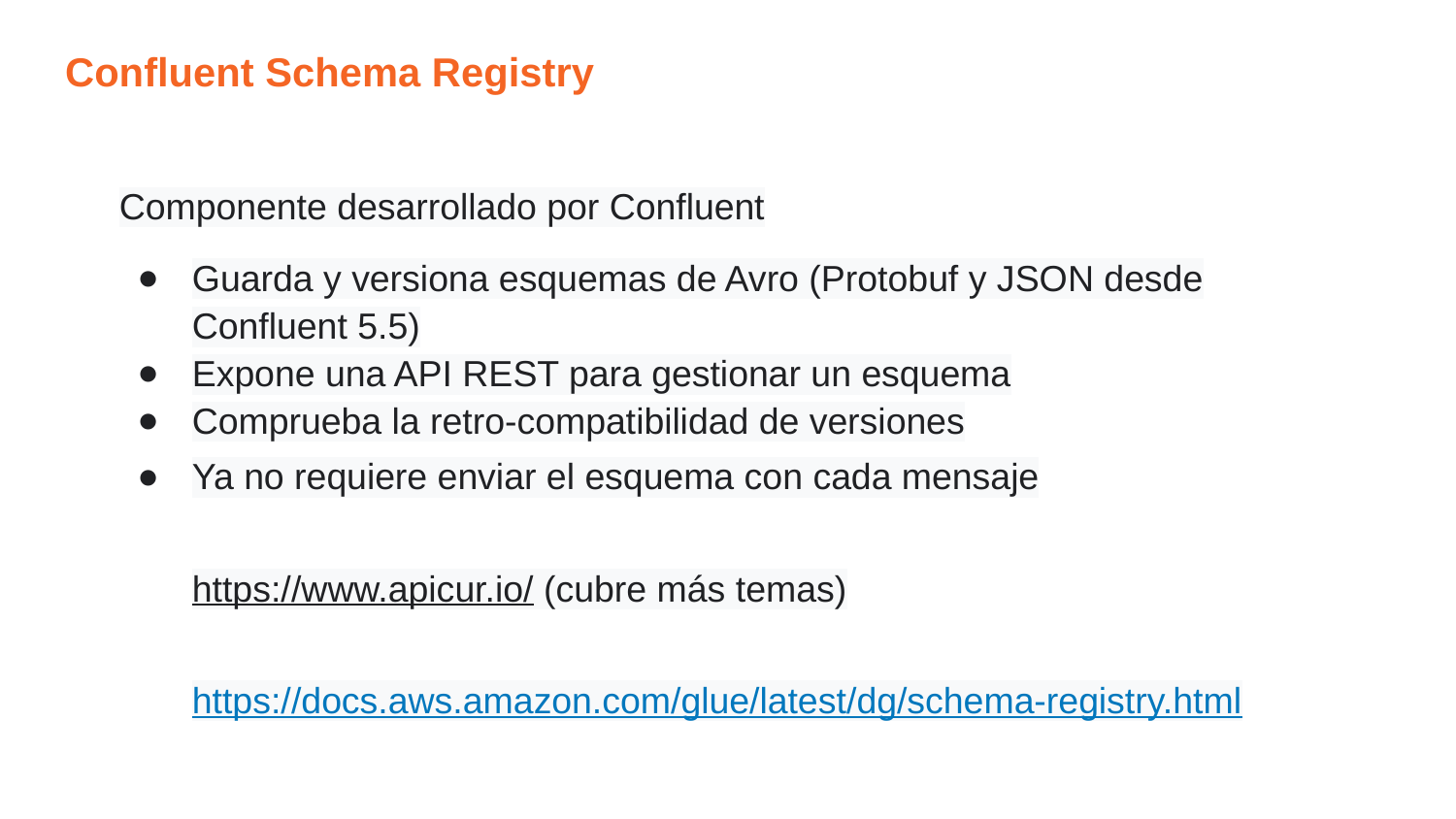

Confluent Schema Registry
Componente desarrollado por Confluent
Guarda y versiona esquemas de Avro (Protobuf y JSON desde Confluent 5.5)
Expone una API REST para gestionar un esquema
Comprueba la retro-compatibilidad de versiones
Ya no requiere enviar el esquema con cada mensaje

https://www.apicur.io/ (cubre más temas)

https://docs.aws.amazon.com/glue/latest/dg/schema-registry.html